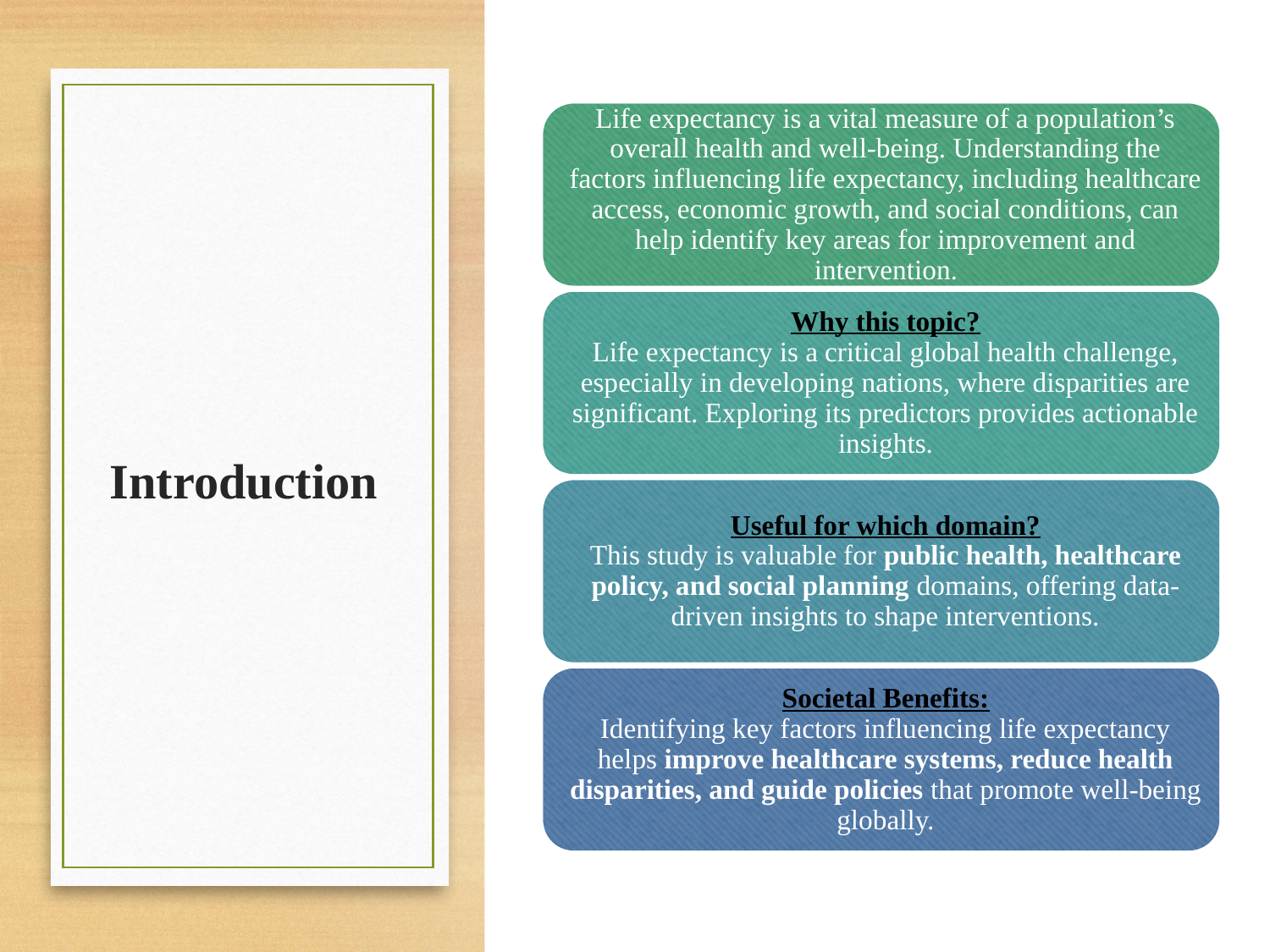

Life expectancy is a vital measure of a population’s overall health and well-being. Understanding the factors influencing life expectancy, including healthcare access, economic growth, and social conditions, can help identify key areas for improvement and intervention.
Why this topic?
Life expectancy is a critical global health challenge, especially in developing nations, where disparities are significant. Exploring its predictors provides actionable insights.
Useful for which domain?
This study is valuable for public health, healthcare policy, and social planning domains, offering data-driven insights to shape interventions.
Societal Benefits:
Identifying key factors influencing life expectancy helps improve healthcare systems, reduce health disparities, and guide policies that promote well-being globally.

# Introduction